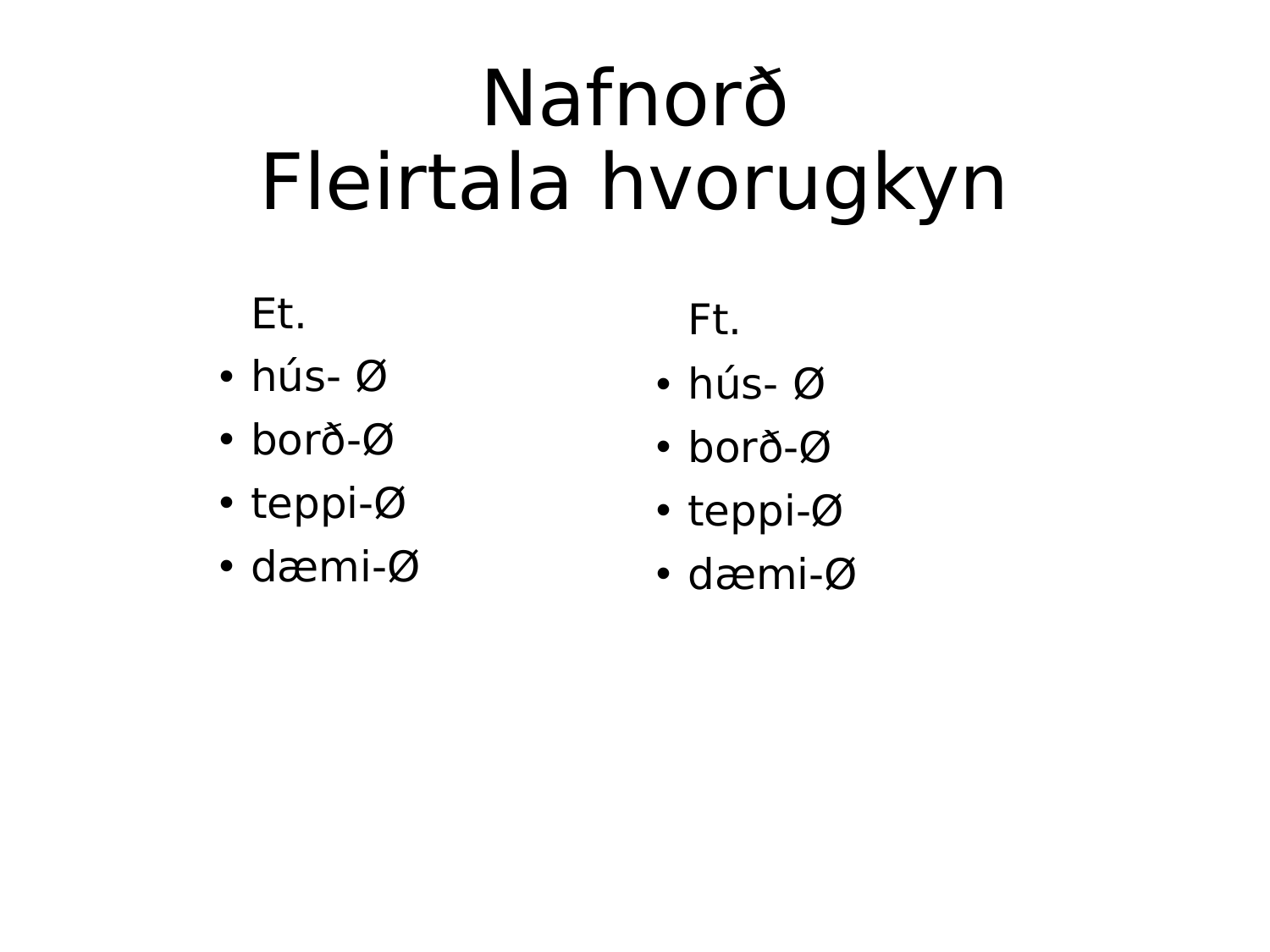

# Nafnorð Fleirtala hvorugkyn
	Et.
hús- Ø
borð-Ø
teppi-Ø
dæmi-Ø

	Ft.
hús- Ø
borð-Ø
teppi-Ø
dæmi-Ø